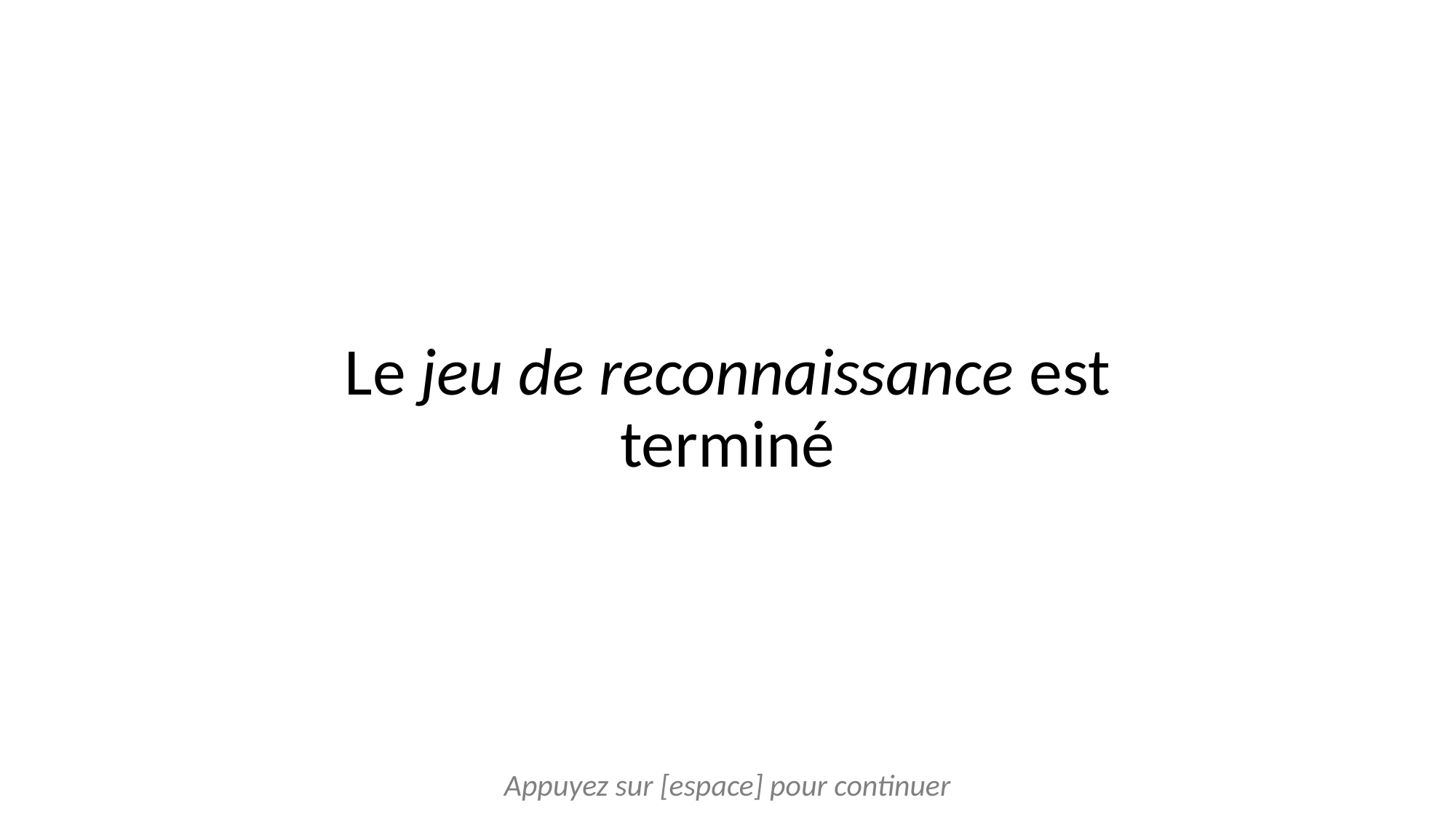

# Le jeu de reconnaissance est terminé
Appuyez sur [espace] pour continuer